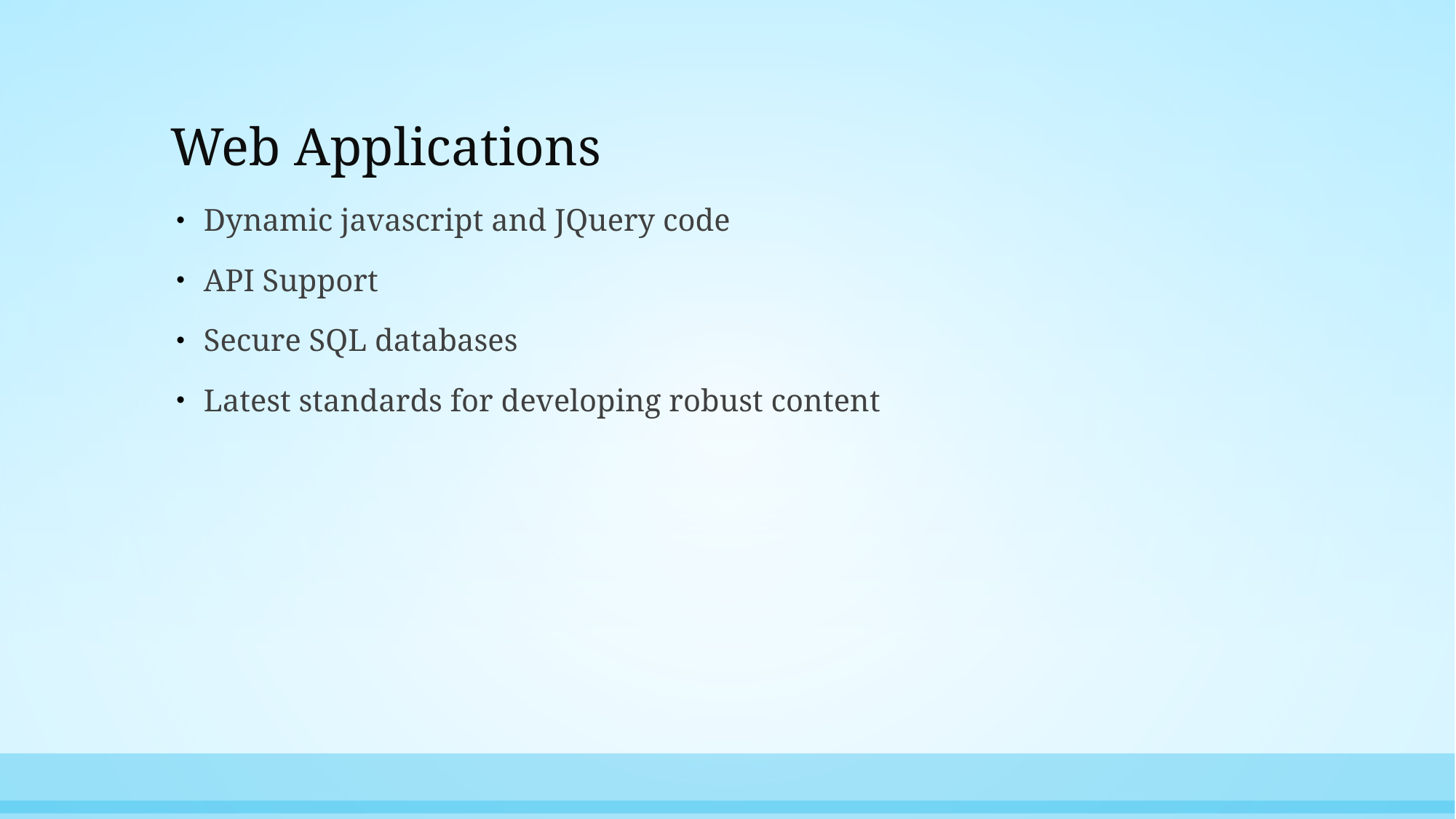

# Web Applications
Dynamic javascript and JQuery code
API Support
Secure SQL databases
Latest standards for developing robust content